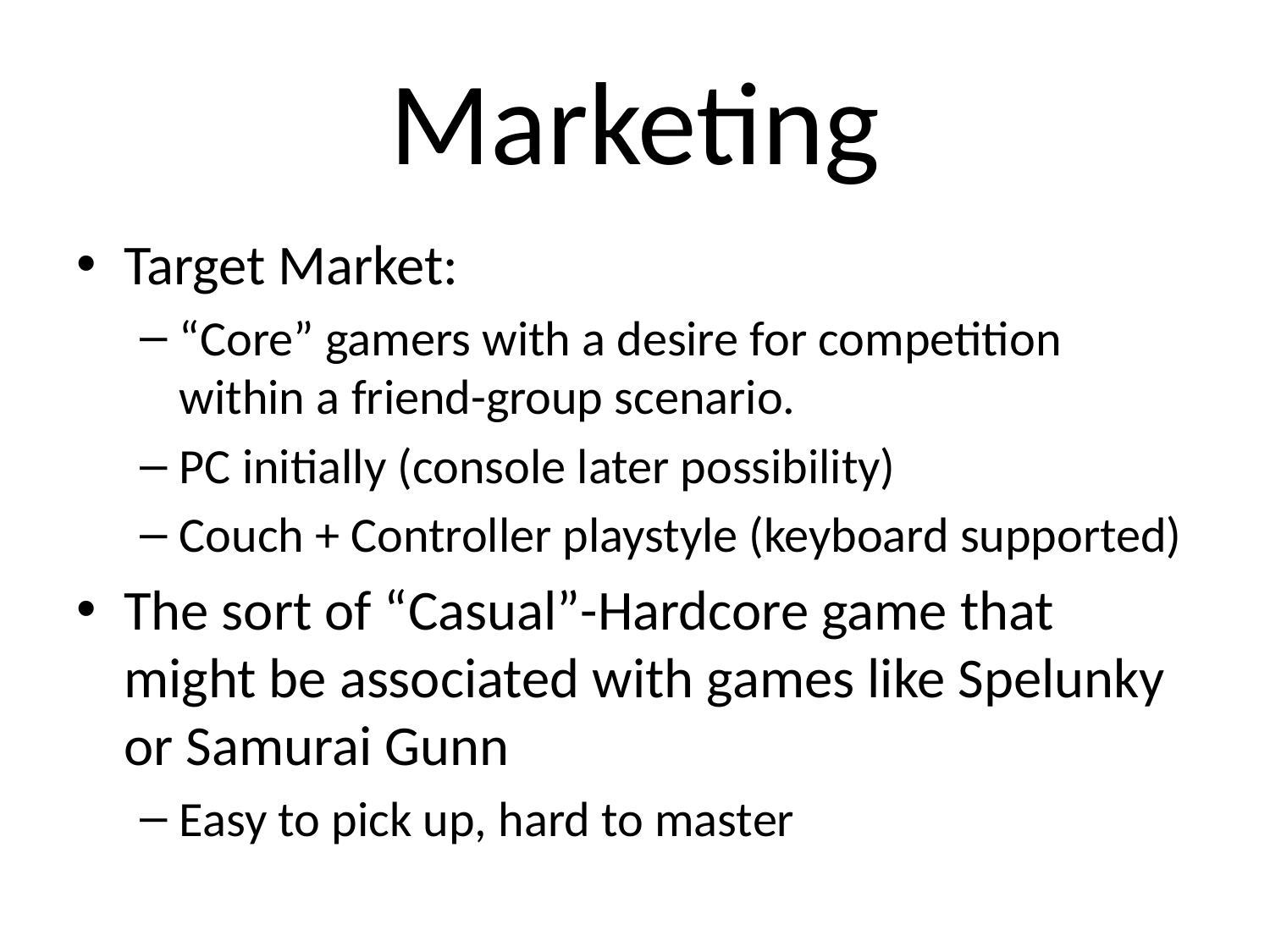

# Marketing
Target Market:
“Core” gamers with a desire for competition within a friend-group scenario.
PC initially (console later possibility)
Couch + Controller playstyle (keyboard supported)
The sort of “Casual”-Hardcore game that might be associated with games like Spelunky or Samurai Gunn
Easy to pick up, hard to master